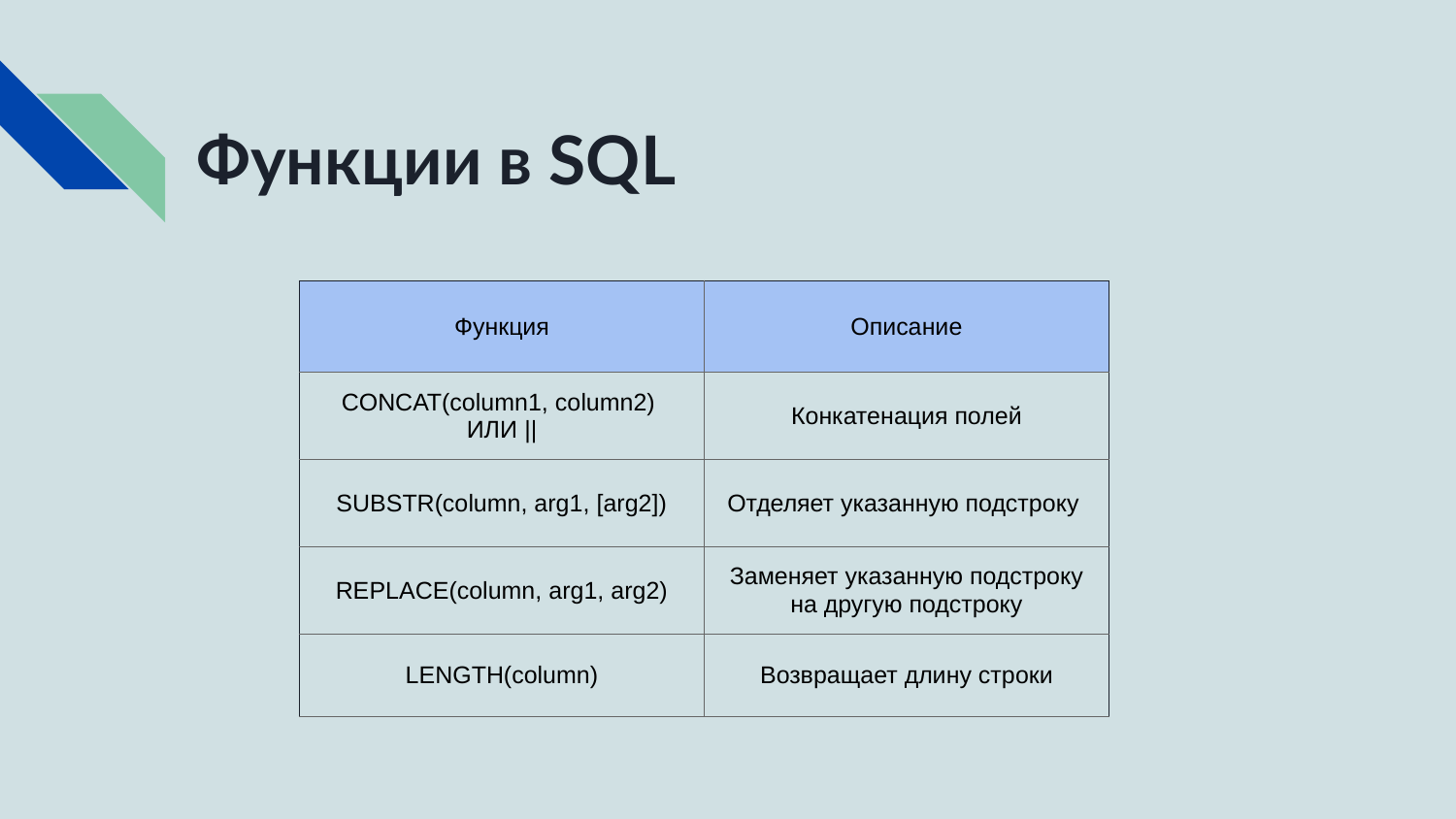

# Функции в SQL

| Функция | Описание |
| --- | --- |
| CONCAT(column1, column2) ИЛИ || | Конкатенация полей |
| SUBSTR(column, arg1, [arg2]) | Отделяет указанную подстроку |
| REPLACE(column, arg1, arg2) | Заменяет указанную подстроку на другую подстроку |
| LENGTH(column) | Возвращает длину строки |